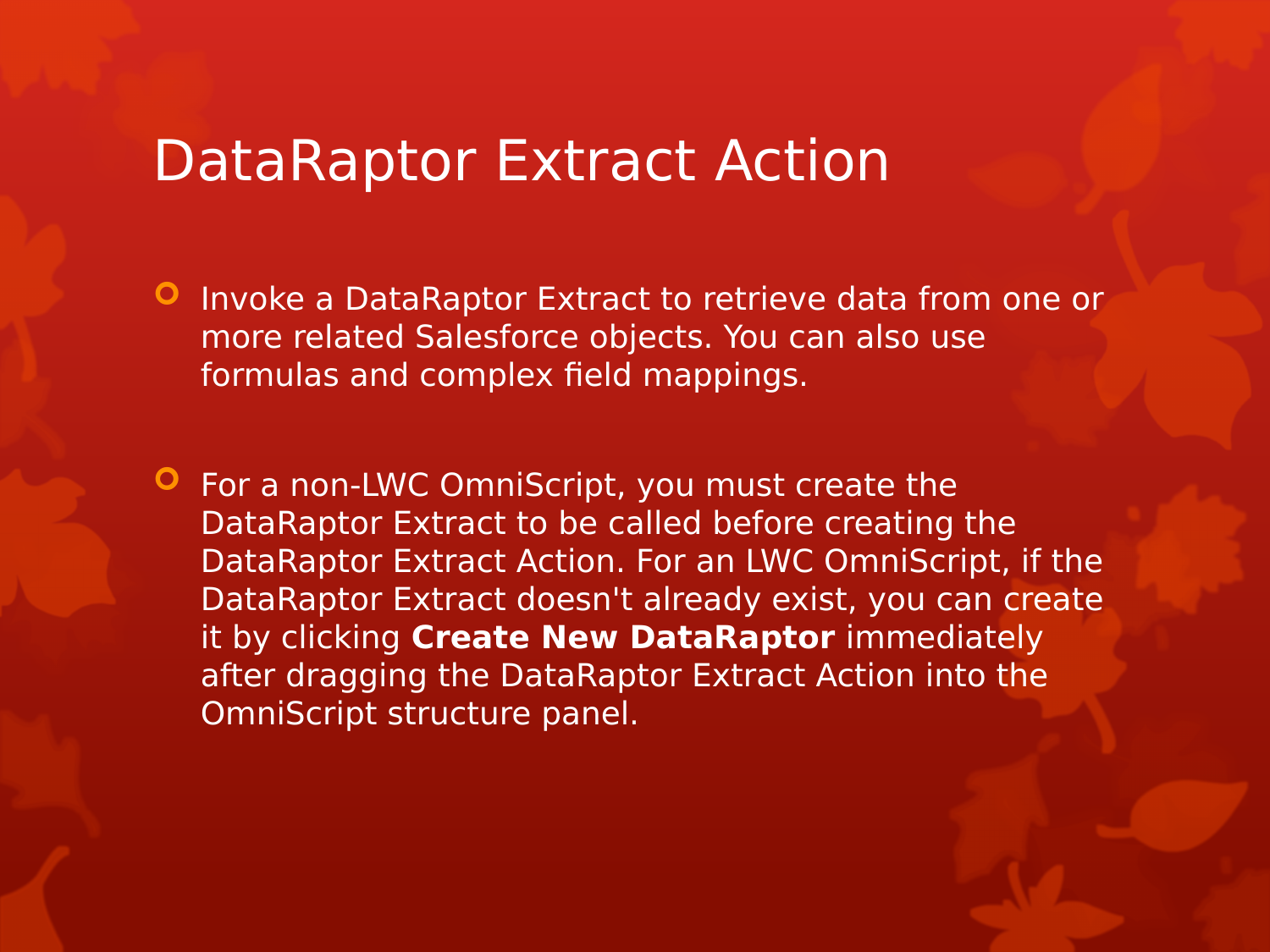

# DataRaptor Extract Action
Invoke a DataRaptor Extract to retrieve data from one or more related Salesforce objects. You can also use formulas and complex field mappings.

For a non-LWC OmniScript, you must create the DataRaptor Extract to be called before creating the DataRaptor Extract Action. For an LWC OmniScript, if the DataRaptor Extract doesn't already exist, you can create it by clicking Create New DataRaptor immediately after dragging the DataRaptor Extract Action into the OmniScript structure panel.